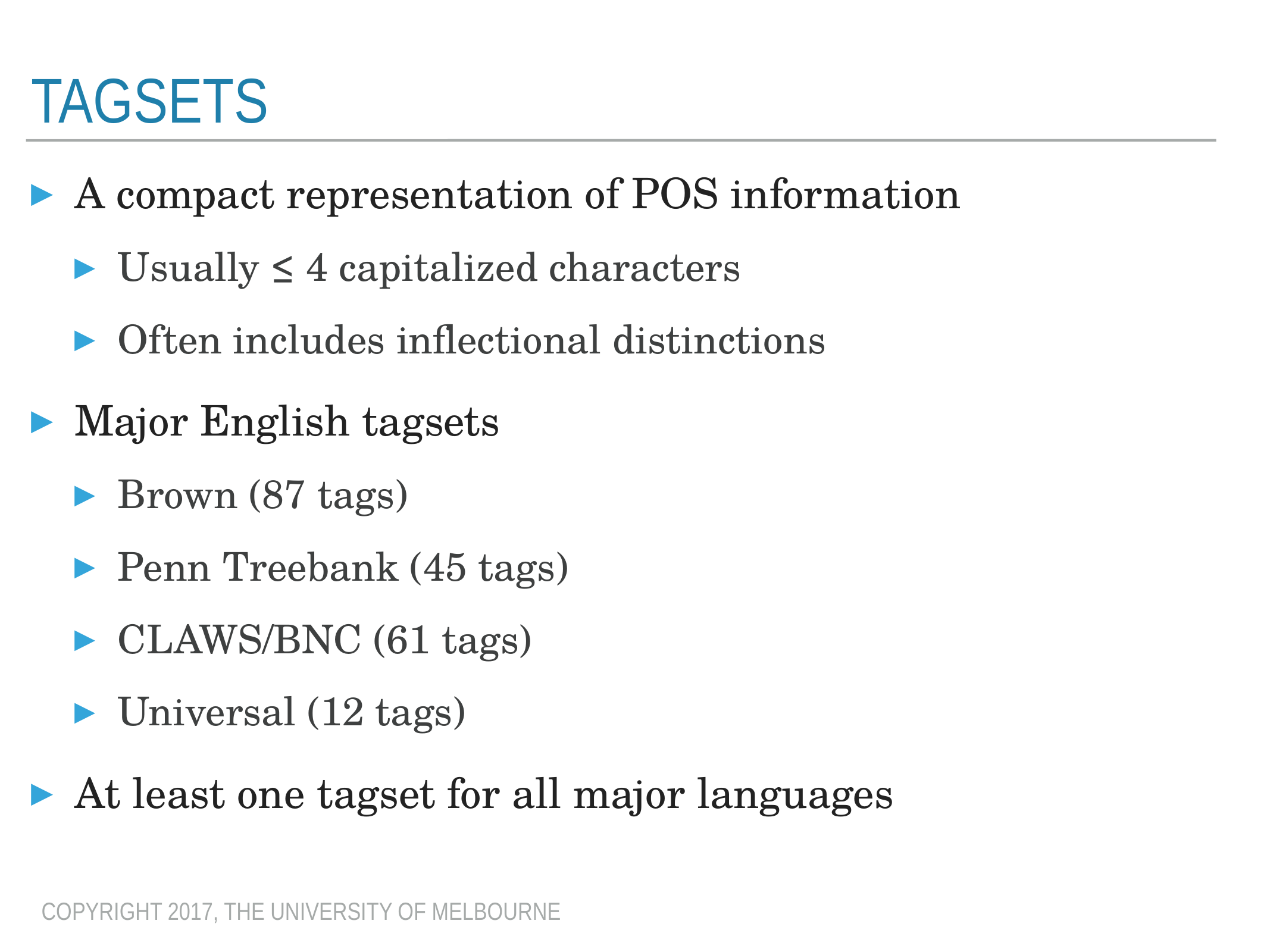

# Tagsets
A compact representation of POS information
Usually ≤ 4 capitalized characters
Often includes inflectional distinctions
Major English tagsets
Brown (87 tags)
Penn Treebank (45 tags)
CLAWS/BNC (61 tags)
Universal (12 tags)
At least one tagset for all major languages